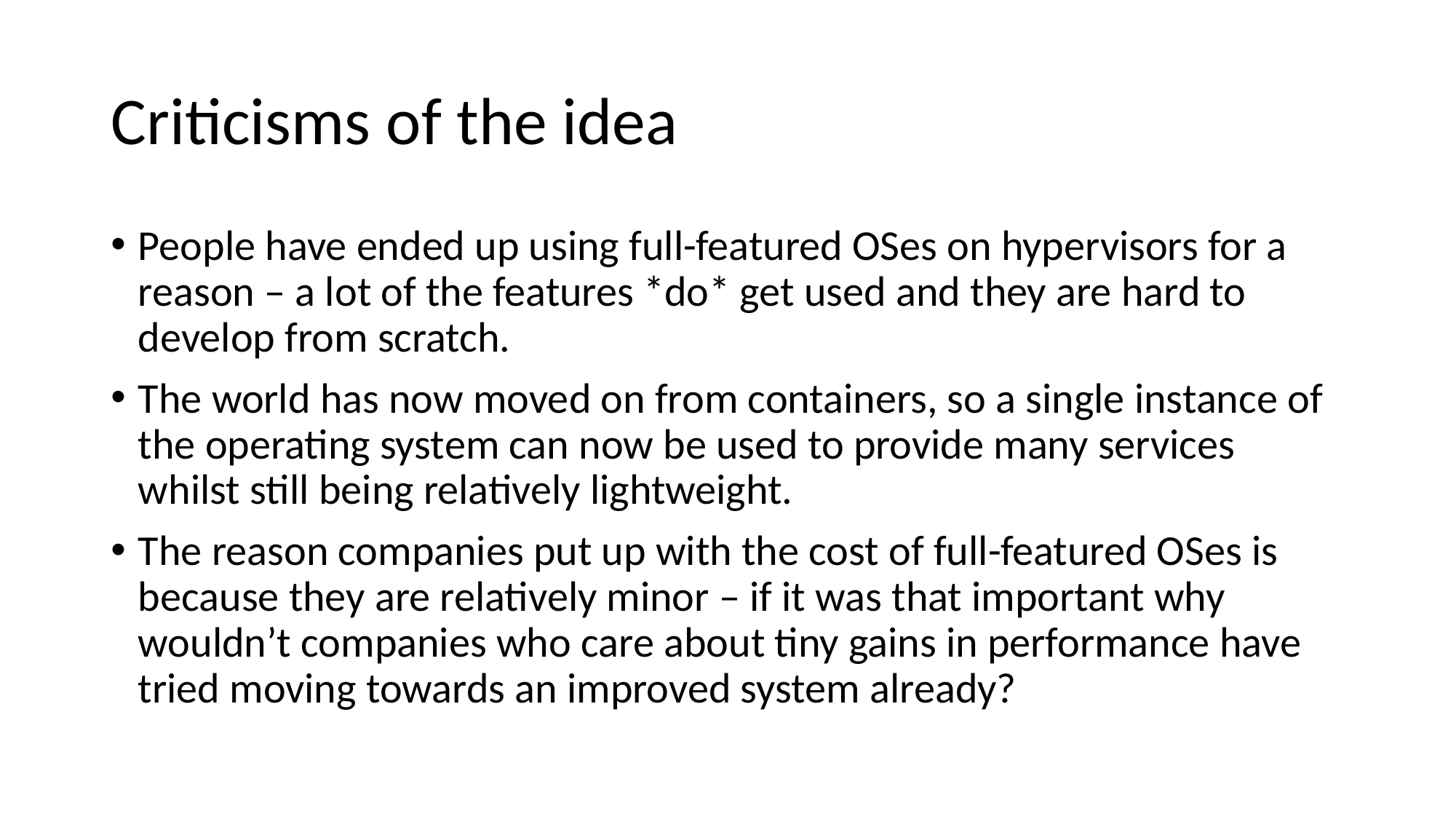

# Criticisms of the idea
People have ended up using full-featured OSes on hypervisors for a reason – a lot of the features *do* get used and they are hard to develop from scratch.
The world has now moved on from containers, so a single instance of the operating system can now be used to provide many services whilst still being relatively lightweight.
The reason companies put up with the cost of full-featured OSes is because they are relatively minor – if it was that important why wouldn’t companies who care about tiny gains in performance have tried moving towards an improved system already?